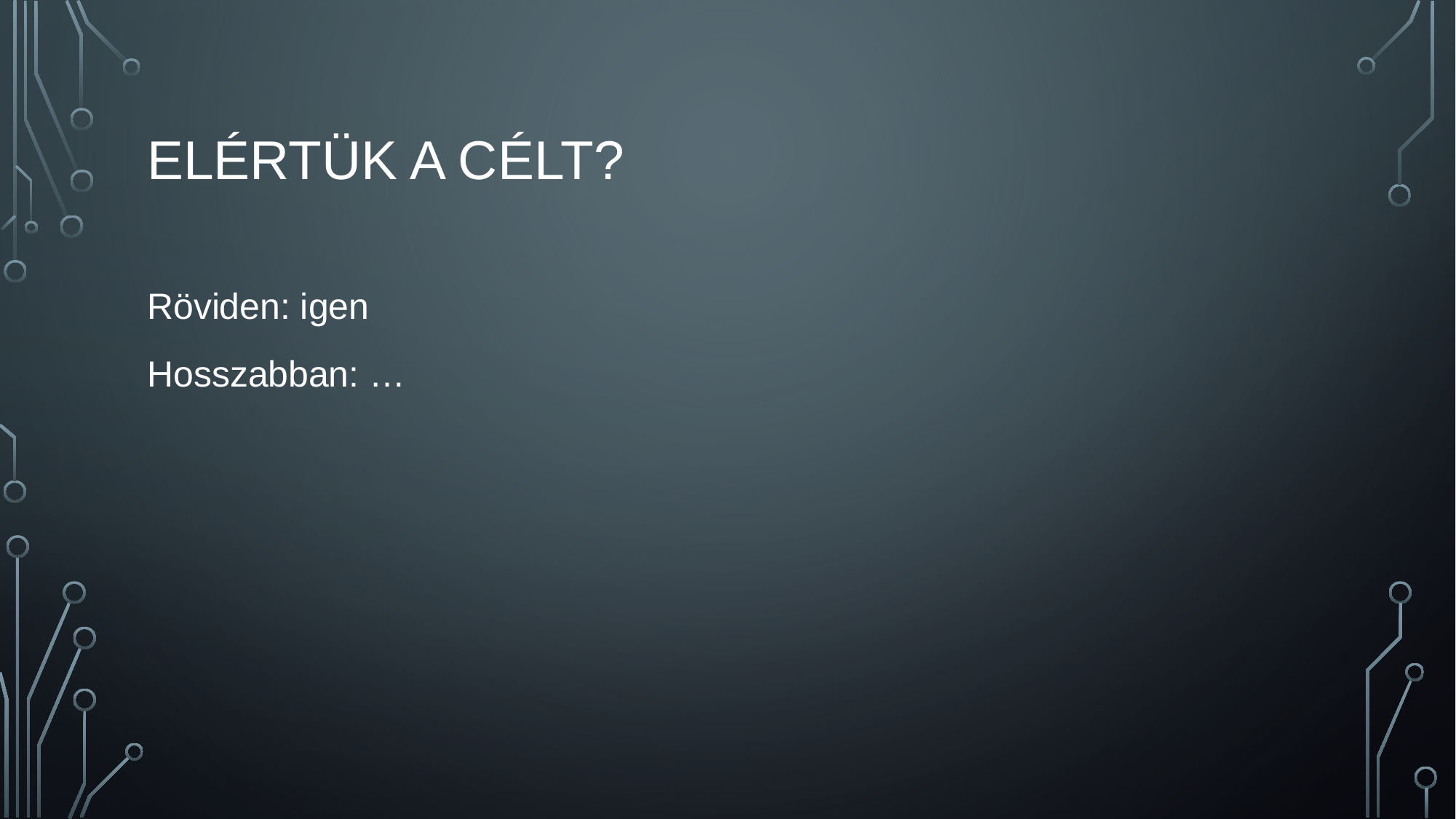

# Elértük a célt?
Röviden: igen
Hosszabban: …